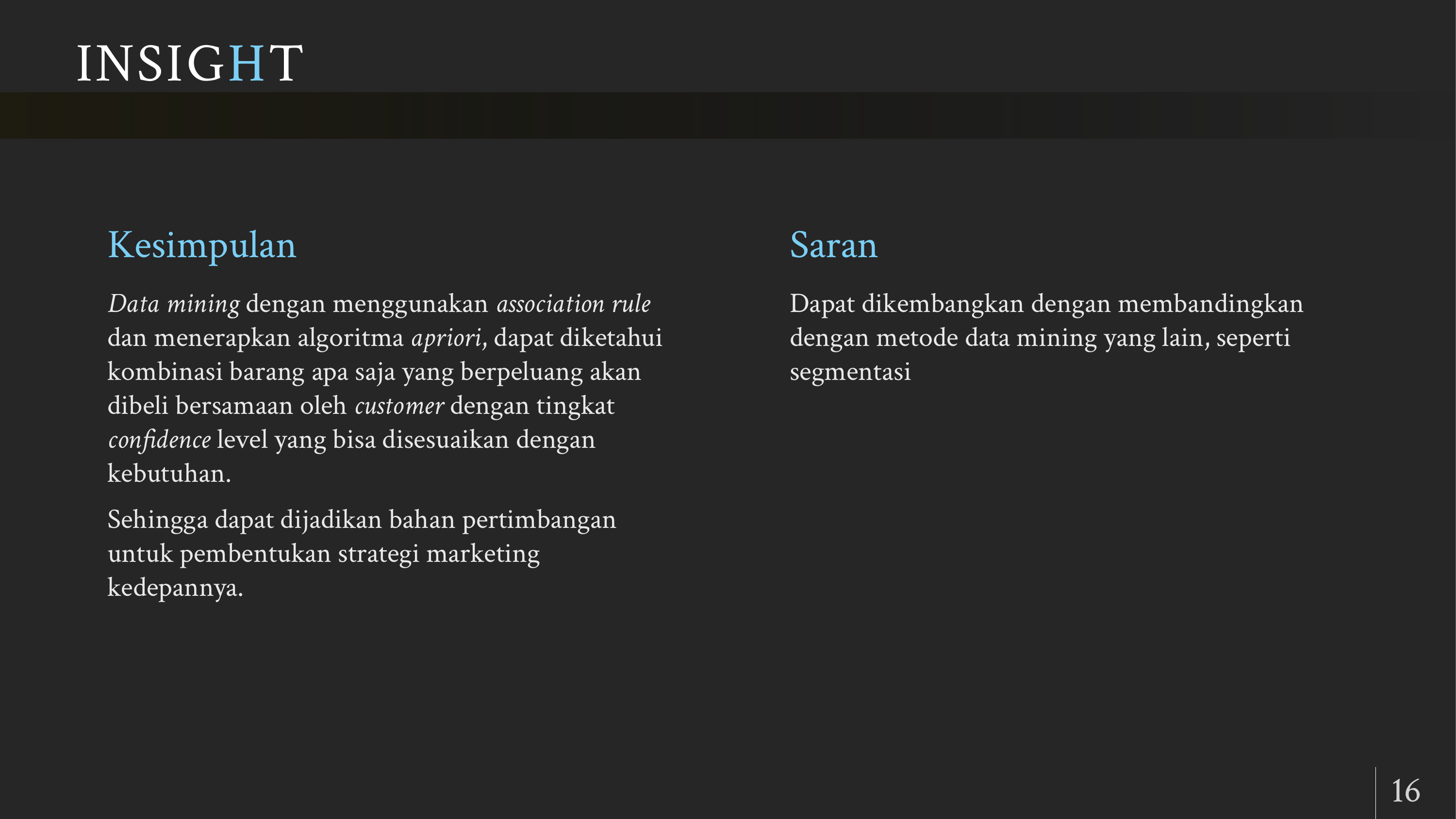

# INSIGHT

Kesimpulan
Saran
Data mining dengan menggunakan association rule dan menerapkan algoritma apriori, dapat diketahui kombinasi barang apa saja yang berpeluang akan dibeli bersamaan oleh customer dengan tingkat confidence level yang bisa disesuaikan dengan kebutuhan.
Sehingga dapat dijadikan bahan pertimbangan untuk pembentukan strategi marketing kedepannya.
Dapat dikembangkan dengan membandingkan dengan metode data mining yang lain, seperti segmentasi
16